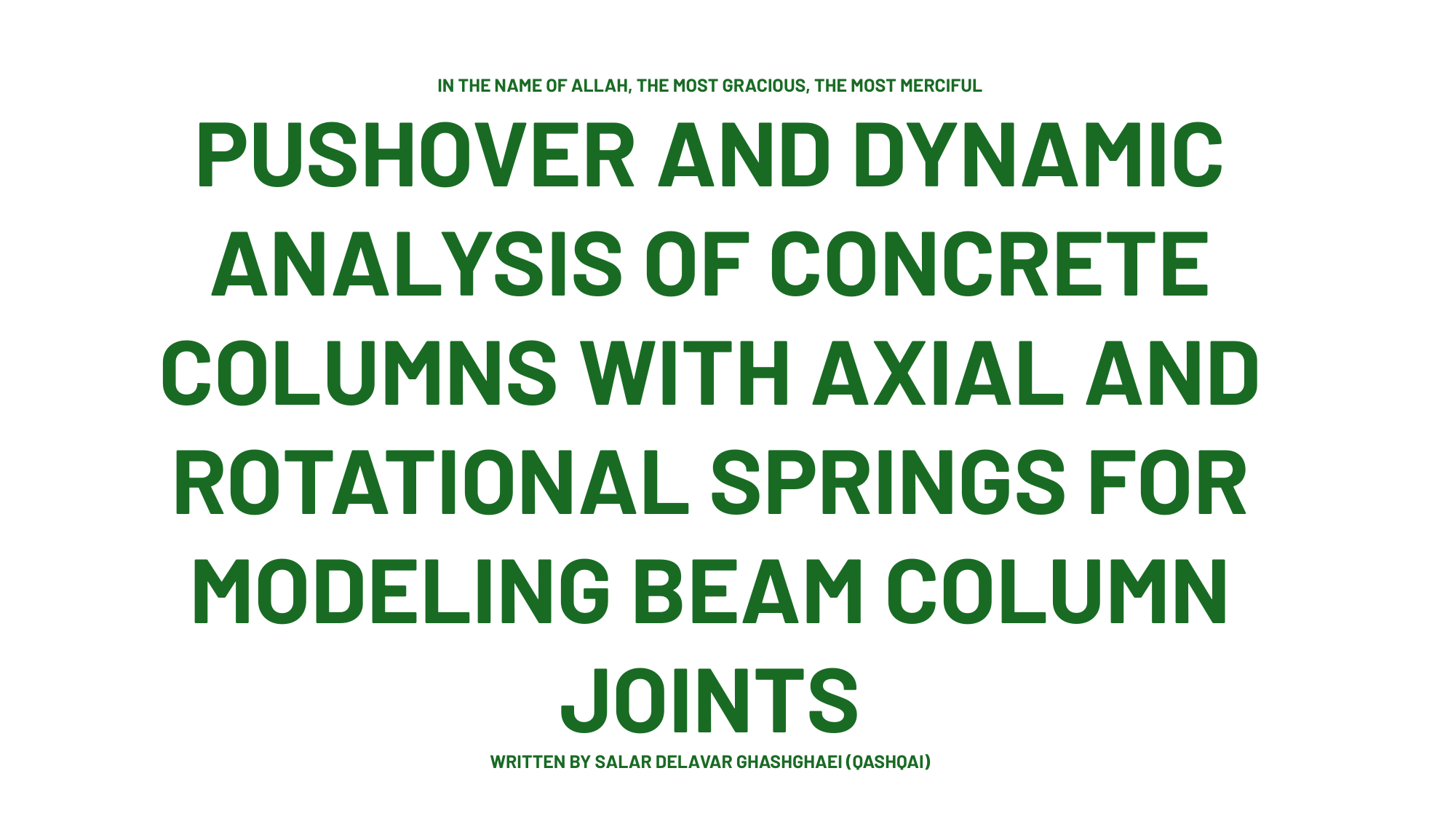

IN THE NAME OF ALLAH, THE MOST GRACIOUS, THE MOST MERCIFUL
PUSHOVER AND DYNAMIC ANALYSIS OF CONCRETE COLUMNS WITH AXIAL AND ROTATIONAL SPRINGS FOR MODELING BEAM COLUMN JOINTS
WRITTEN BY SALAR DELAVAR GHASHGHAEI (QASHQAI)